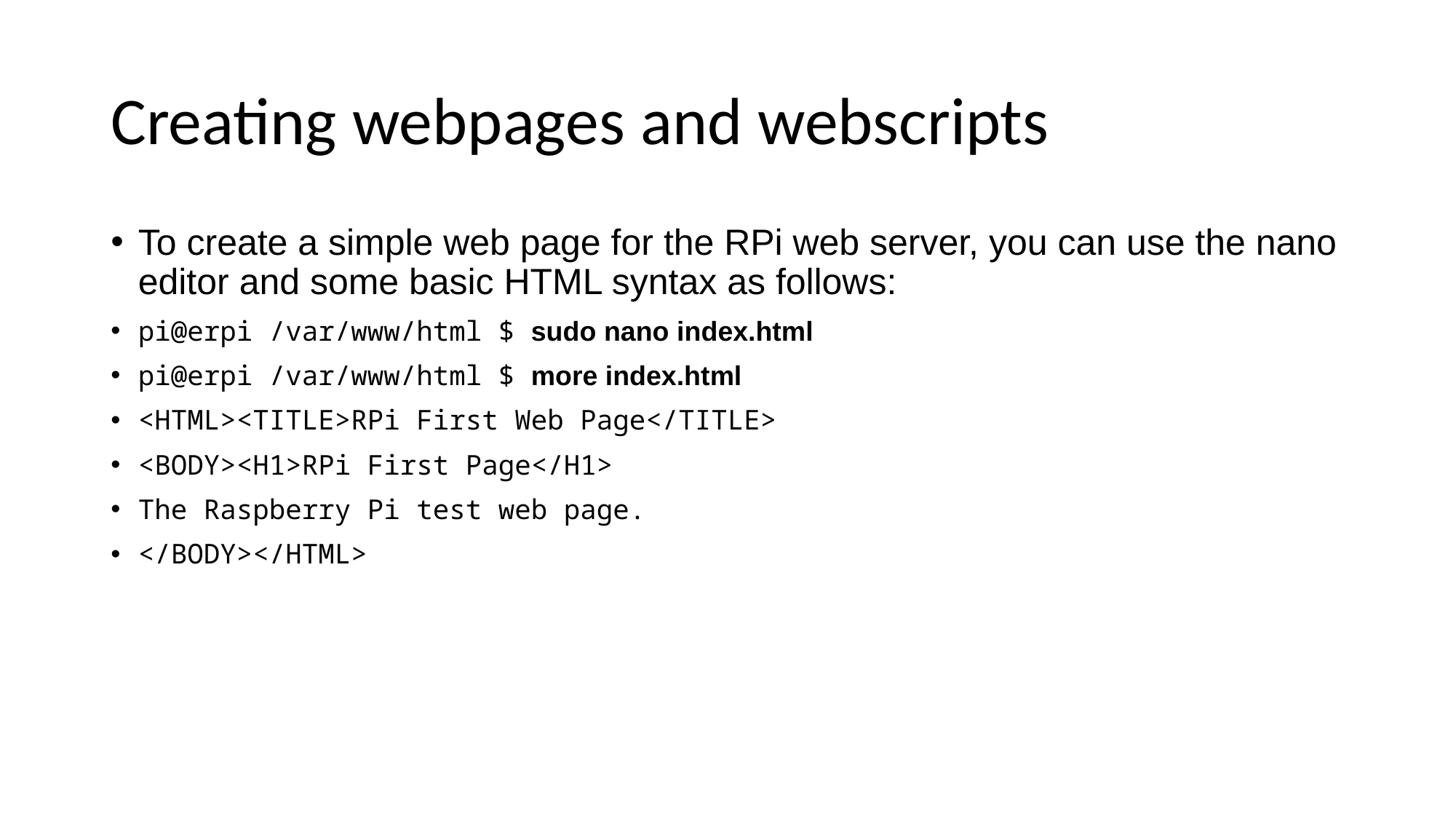

# Creating webpages and webscripts
To create a simple web page for the RPi web server, you can use the nano editor and some basic HTML syntax as follows:
pi@erpi /var/www/html $ sudo nano index.html
pi@erpi /var/www/html $ more index.html
<HTML><TITLE>RPi First Web Page</TITLE>
<BODY><H1>RPi First Page</H1>
The Raspberry Pi test web page.
</BODY></HTML>